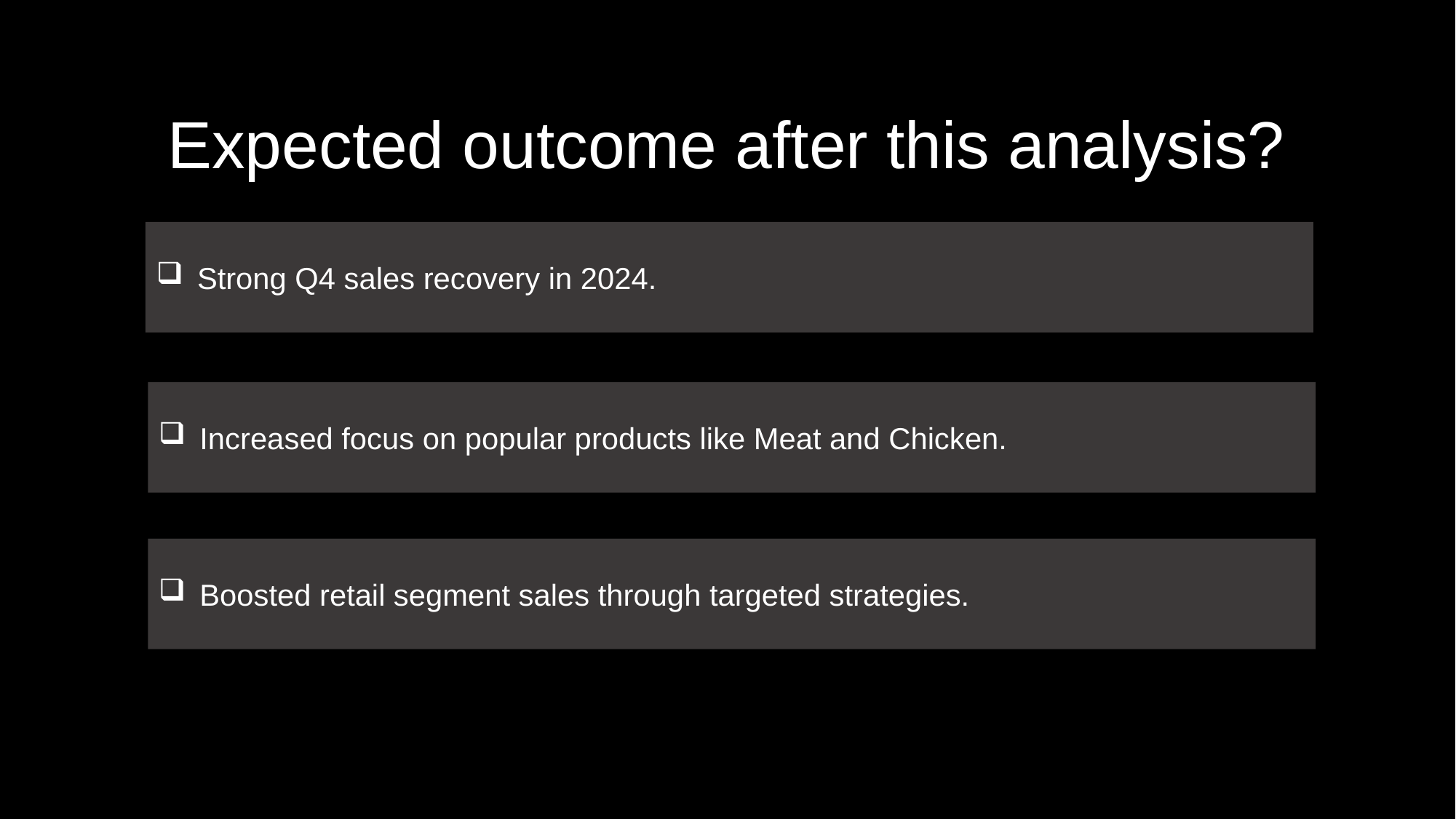

Expected outcome after this analysis?
Strong Q4 sales recovery in 2024.
Increased focus on popular products like Meat and Chicken.
Boosted retail segment sales through targeted strategies.